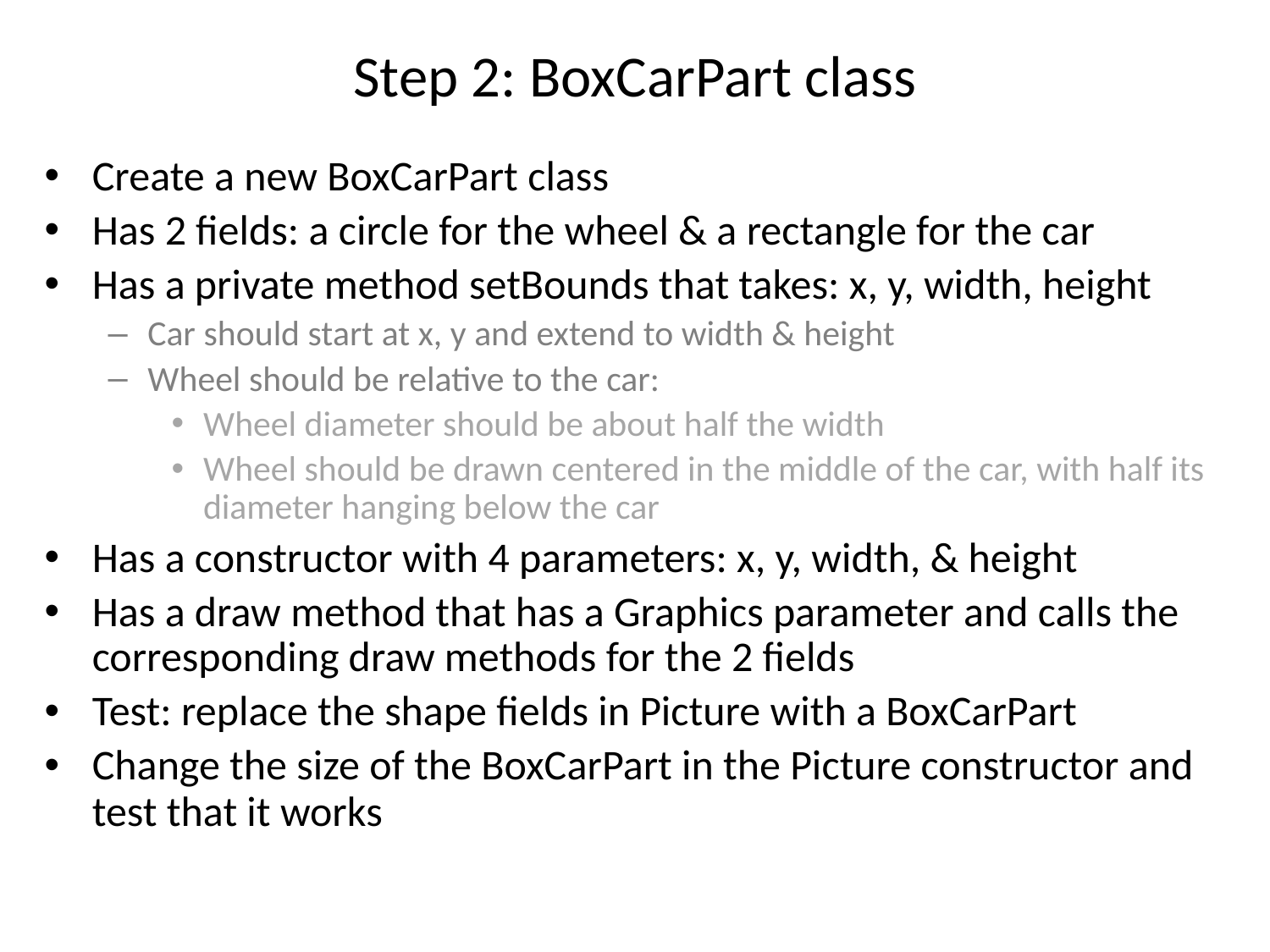

# Step 2: BoxCarPart class
Create a new BoxCarPart class
Has 2 fields: a circle for the wheel & a rectangle for the car
Has a private method setBounds that takes: x, y, width, height
Car should start at x, y and extend to width & height
Wheel should be relative to the car:
Wheel diameter should be about half the width
Wheel should be drawn centered in the middle of the car, with half its diameter hanging below the car
Has a constructor with 4 parameters: x, y, width, & height
Has a draw method that has a Graphics parameter and calls the corresponding draw methods for the 2 fields
Test: replace the shape fields in Picture with a BoxCarPart
Change the size of the BoxCarPart in the Picture constructor and test that it works